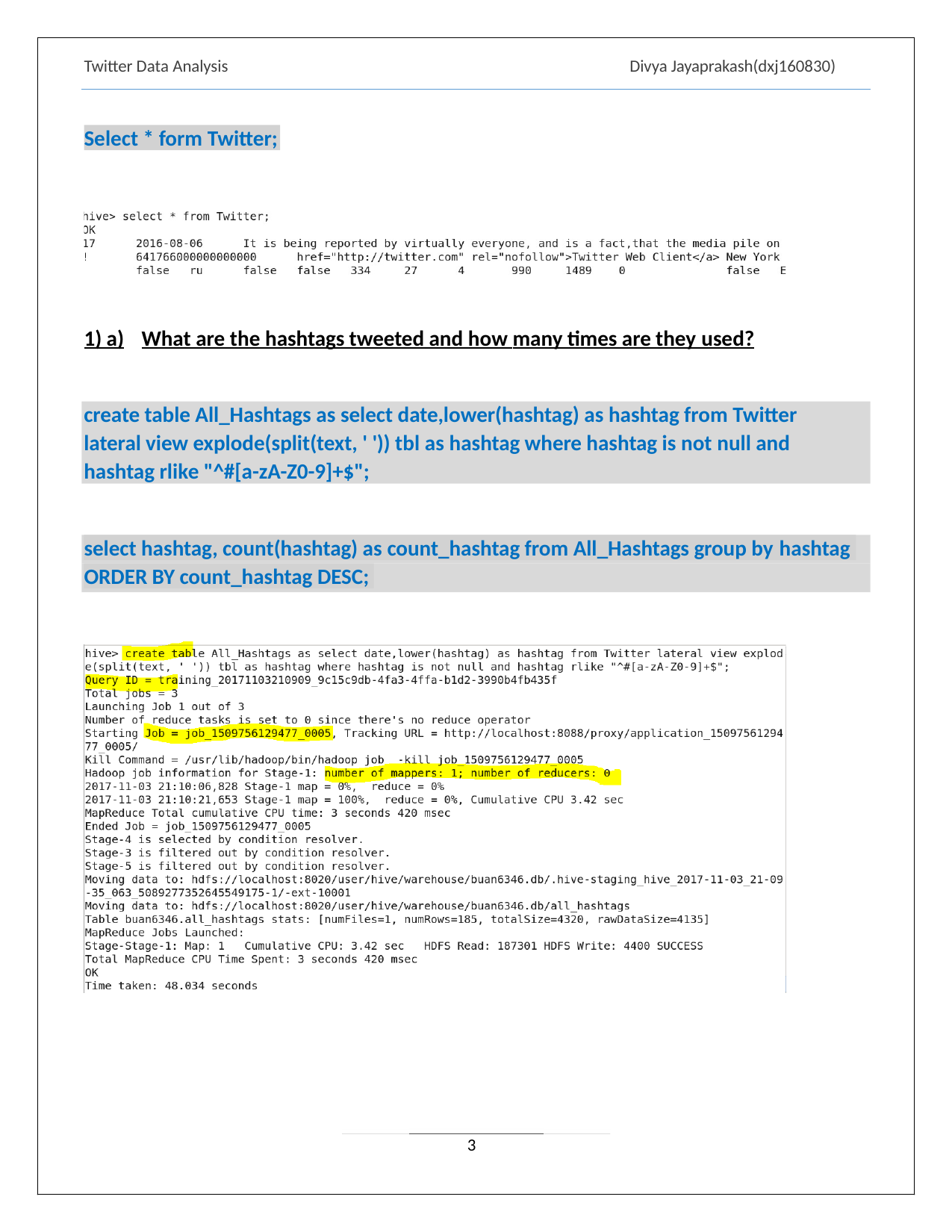

Twitter Data Analysis
Divya Jayaprakash(dxj160830)

Select * form Twitter;

1) a)	What are the hashtags tweeted and how many times are they used?
create table All_Hashtags as select date,lower(hashtag) as hashtag from Twitter
lateral view explode(split(text, ' ')) tbl as hashtag where hashtag is not null and  hashtag rlike "^#[a-zA-Z0-9]+$";

select hashtag, count(hashtag) as count_hashtag from All_Hashtags group by hashtag

ORDER BY count_hashtag DESC;

3